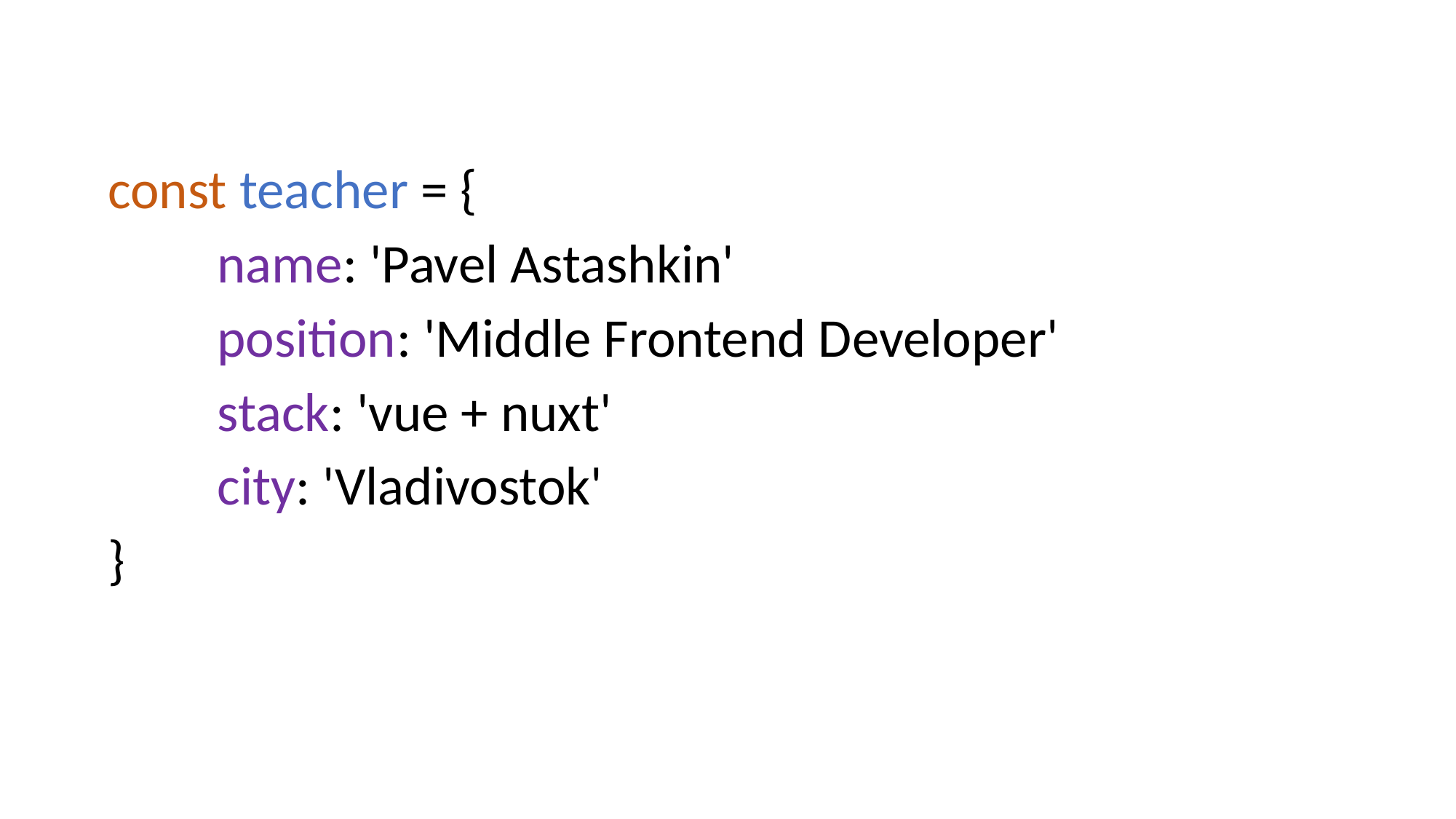

const teacher = {
	name: 'Pavel Astashkin'
	position: 'Middle Frontend Developer'
	stack: 'vue + nuxt'
	city: 'Vladivostok'
}